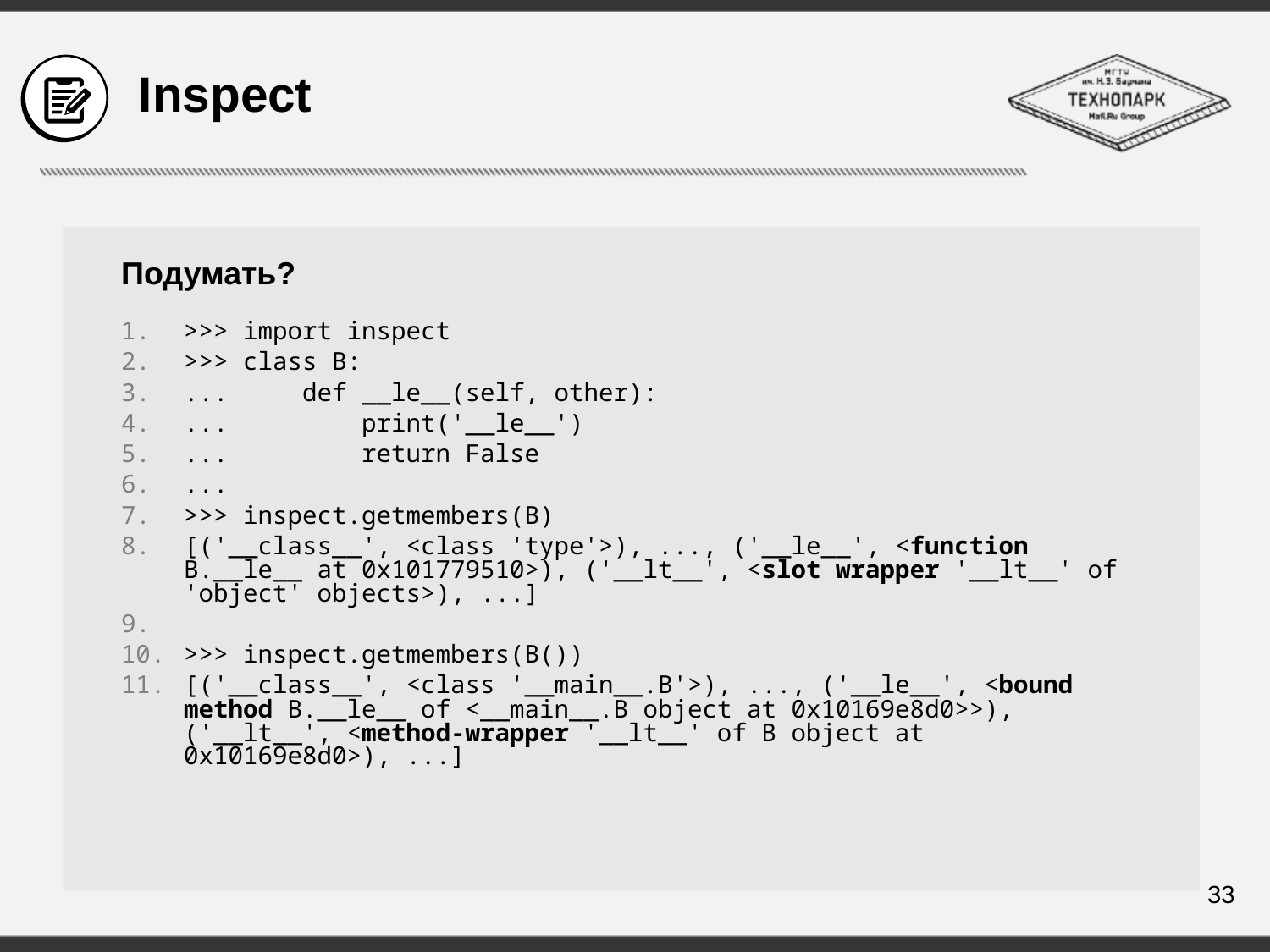

# Inspect
Подумать?
>>> import inspect
>>> class B:
...     def __le__(self, other):
...         print('__le__')
...         return False
...
>>> inspect.getmembers(B)
[('__class__', <class 'type'>), ..., ('__le__', <function B.__le__ at 0x101779510>), ('__lt__', <slot wrapper '__lt__' of 'object' objects>), ...]

>>> inspect.getmembers(B())
[('__class__', <class '__main__.B'>), ..., ('__le__', <bound method B.__le__ of <__main__.B object at 0x10169e8d0>>), ('__lt__', <method-wrapper '__lt__' of B object at 0x10169e8d0>), ...]

33